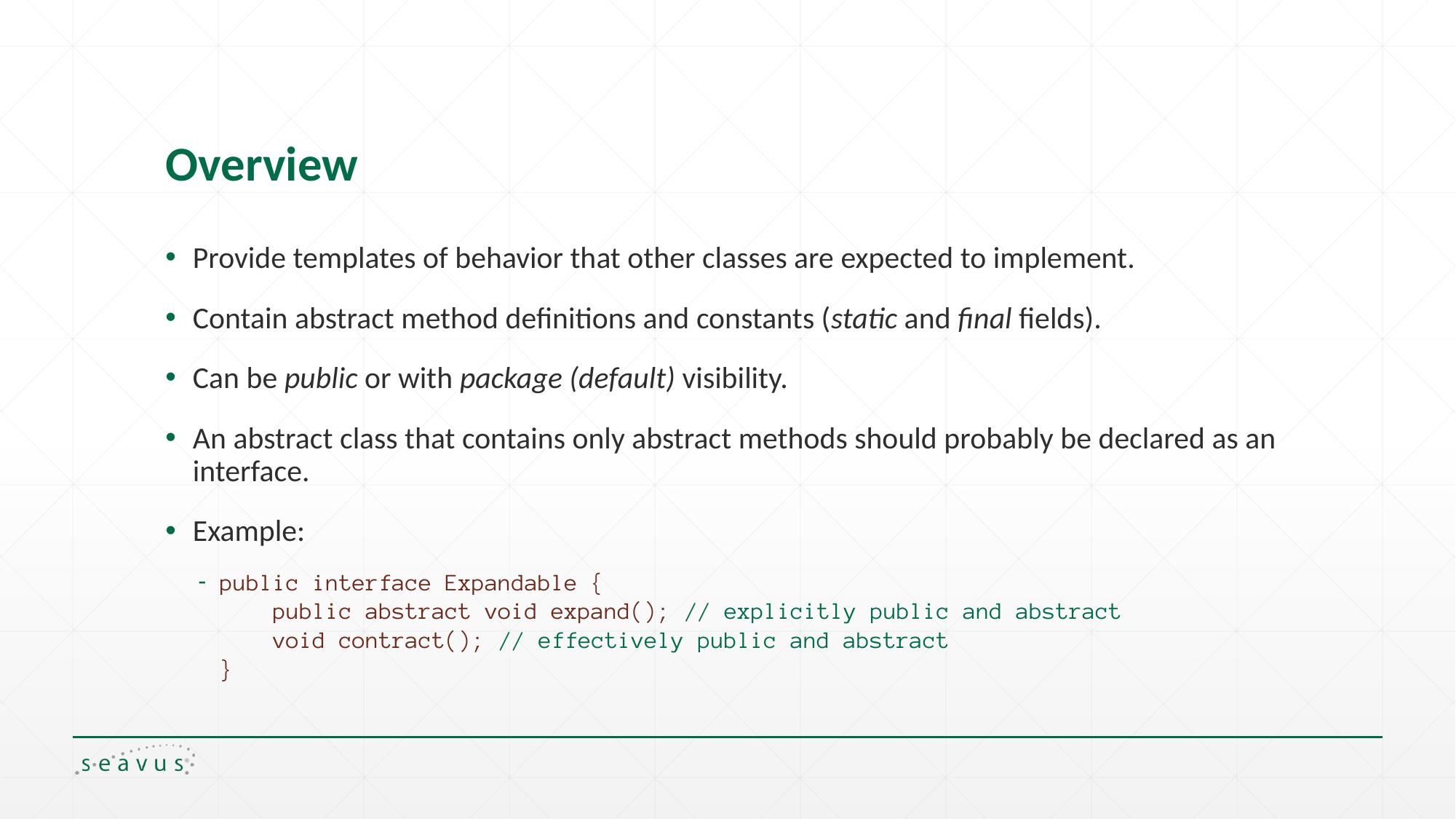

# Overview
Provide templates of behavior that other classes are expected to implement.
Contain abstract method definitions and constants (static and final fields).
Can be public or with package (default) visibility.
An abstract class that contains only abstract methods should probably be declared as an interface.
Example:
public interface Expandable {
    public abstract void expand(); // explicitly public and abstract
    void contract(); // effectively public and abstract
}